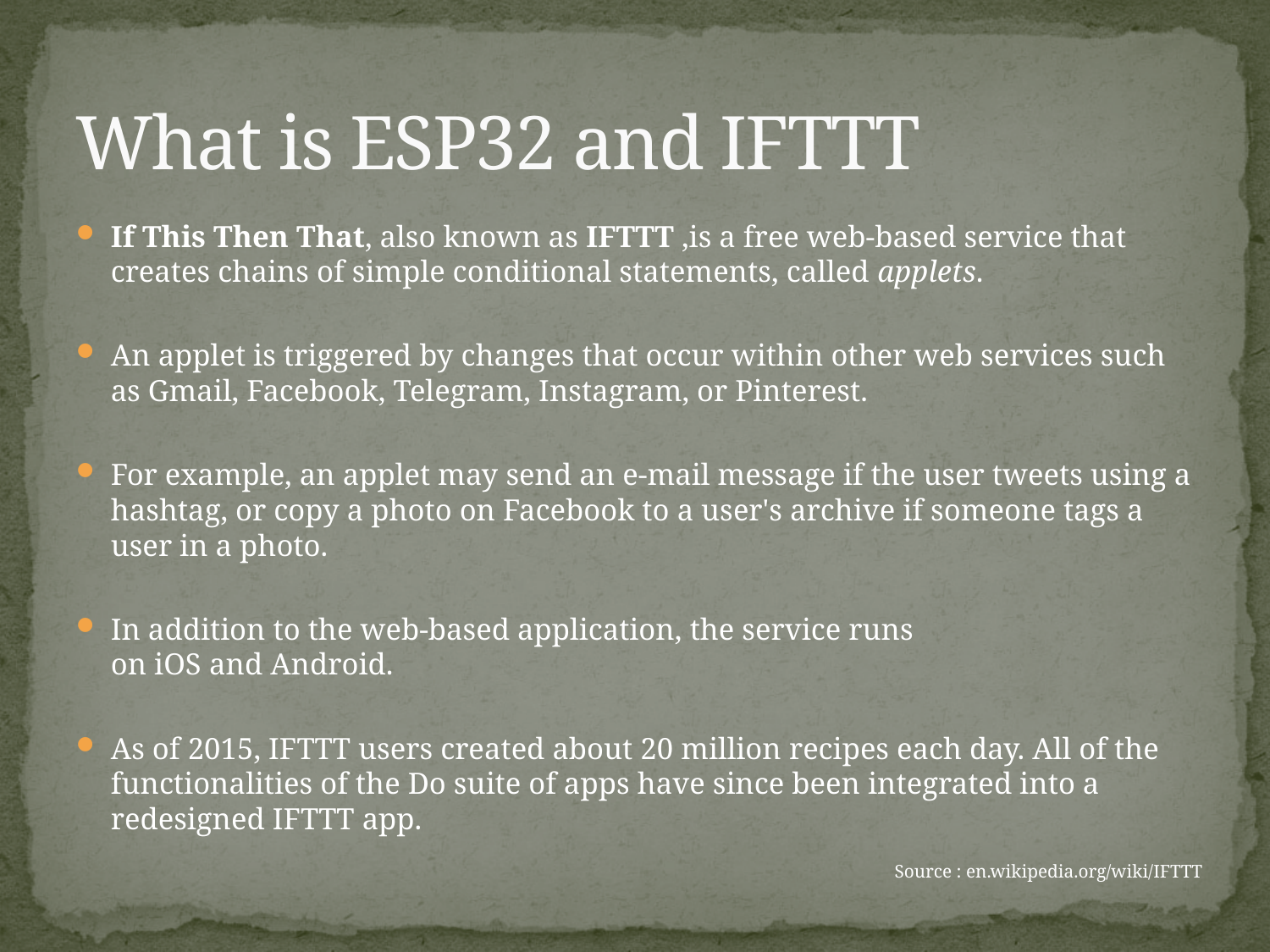

# What is ESP32 and IFTTT
If This Then That, also known as IFTTT ,is a free web-based service that creates chains of simple conditional statements, called applets.

An applet is triggered by changes that occur within other web services such as Gmail, Facebook, Telegram, Instagram, or Pinterest.

For example, an applet may send an e-mail message if the user tweets using a hashtag, or copy a photo on Facebook to a user's archive if someone tags a user in a photo.

In addition to the web-based application, the service runs on iOS and Android.

As of 2015, IFTTT users created about 20 million recipes each day. All of the functionalities of the Do suite of apps have since been integrated into a redesigned IFTTT app.

Source : en.wikipedia.org/wiki/IFTTT